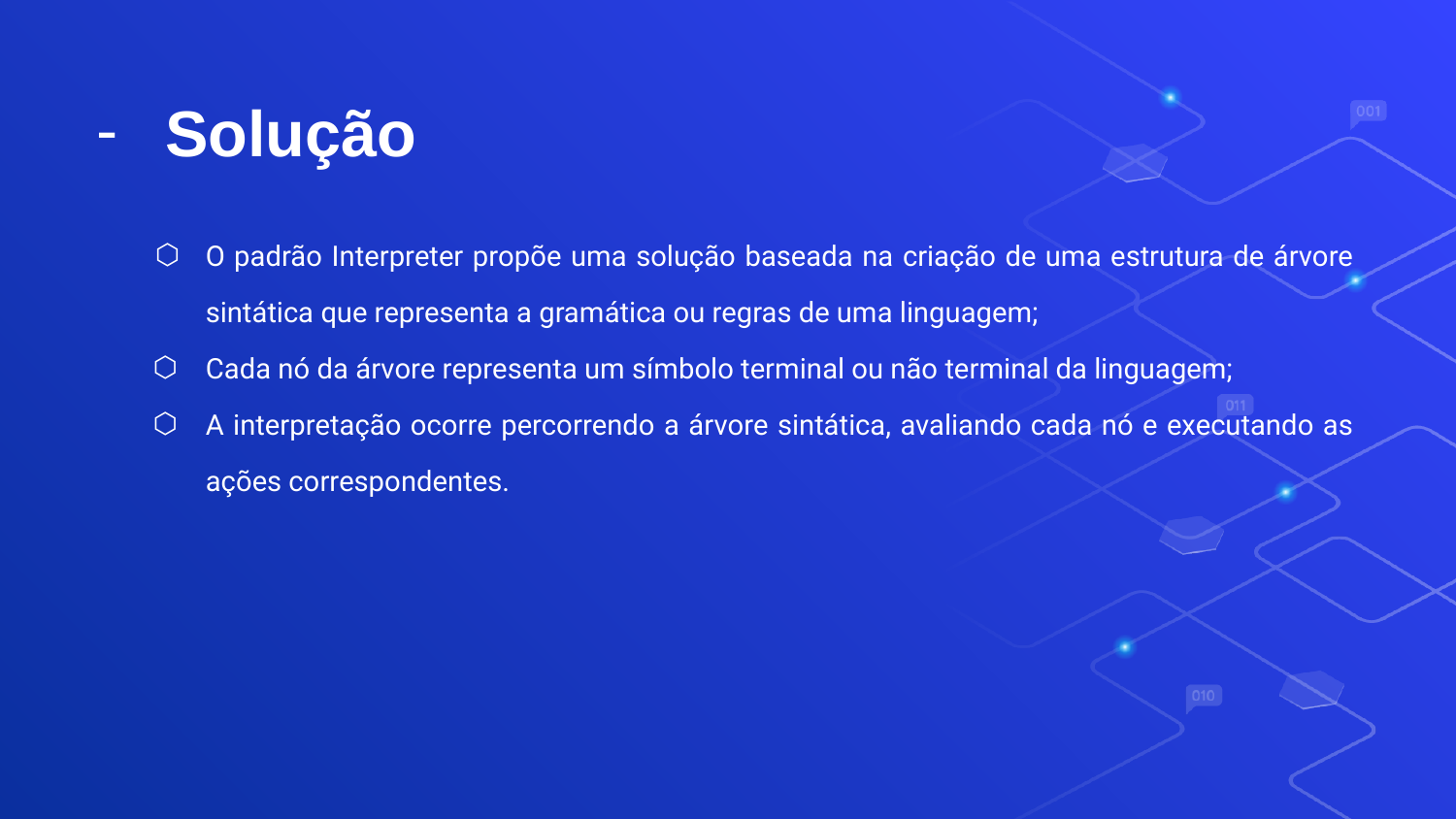

# Solução
O padrão Interpreter propõe uma solução baseada na criação de uma estrutura de árvore sintática que representa a gramática ou regras de uma linguagem;
Cada nó da árvore representa um símbolo terminal ou não terminal da linguagem;
A interpretação ocorre percorrendo a árvore sintática, avaliando cada nó e executando as ações correspondentes.